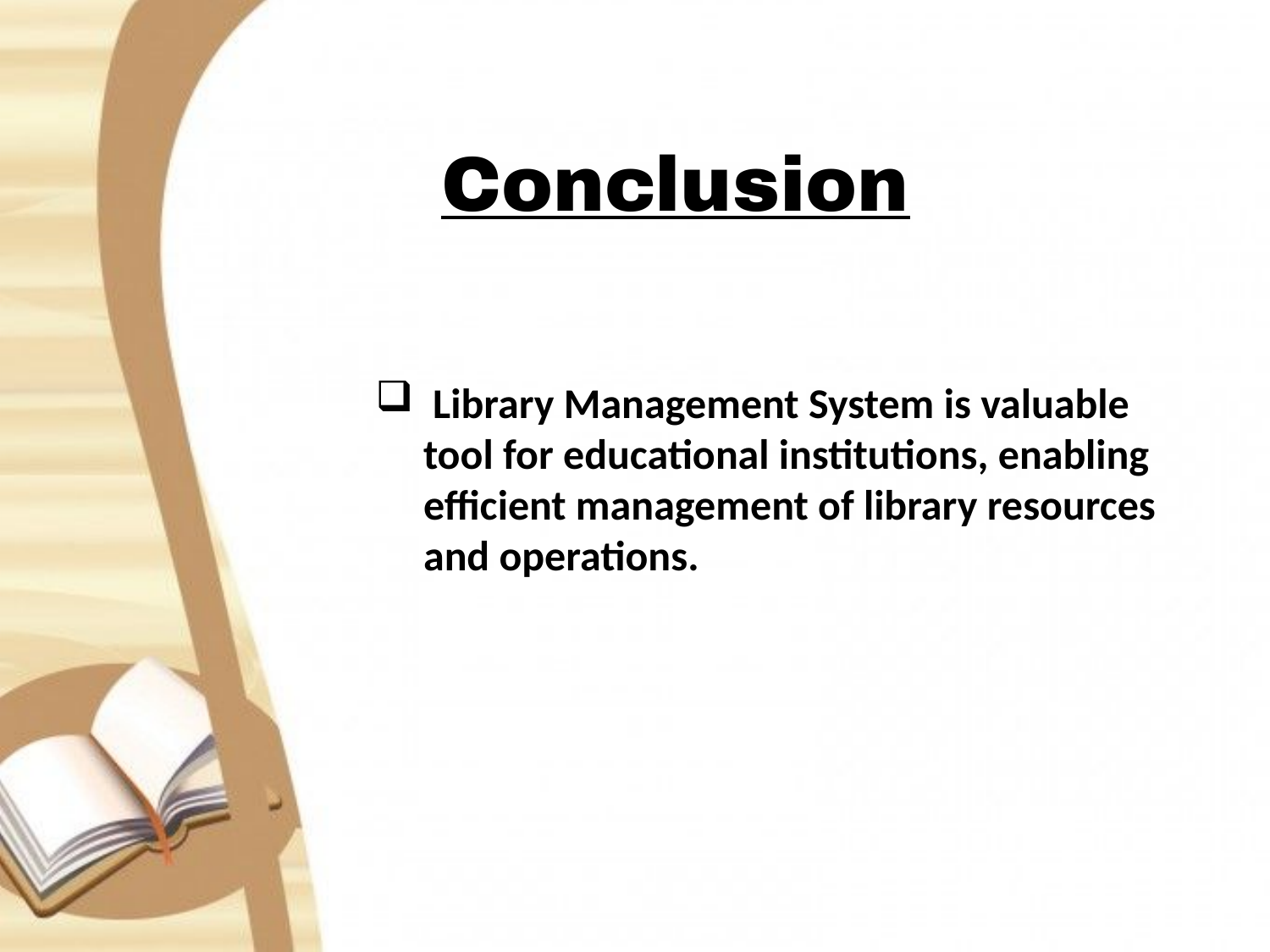

Conclusion
 Library Management System is valuable tool for educational institutions, enabling efficient management of library resources and operations.